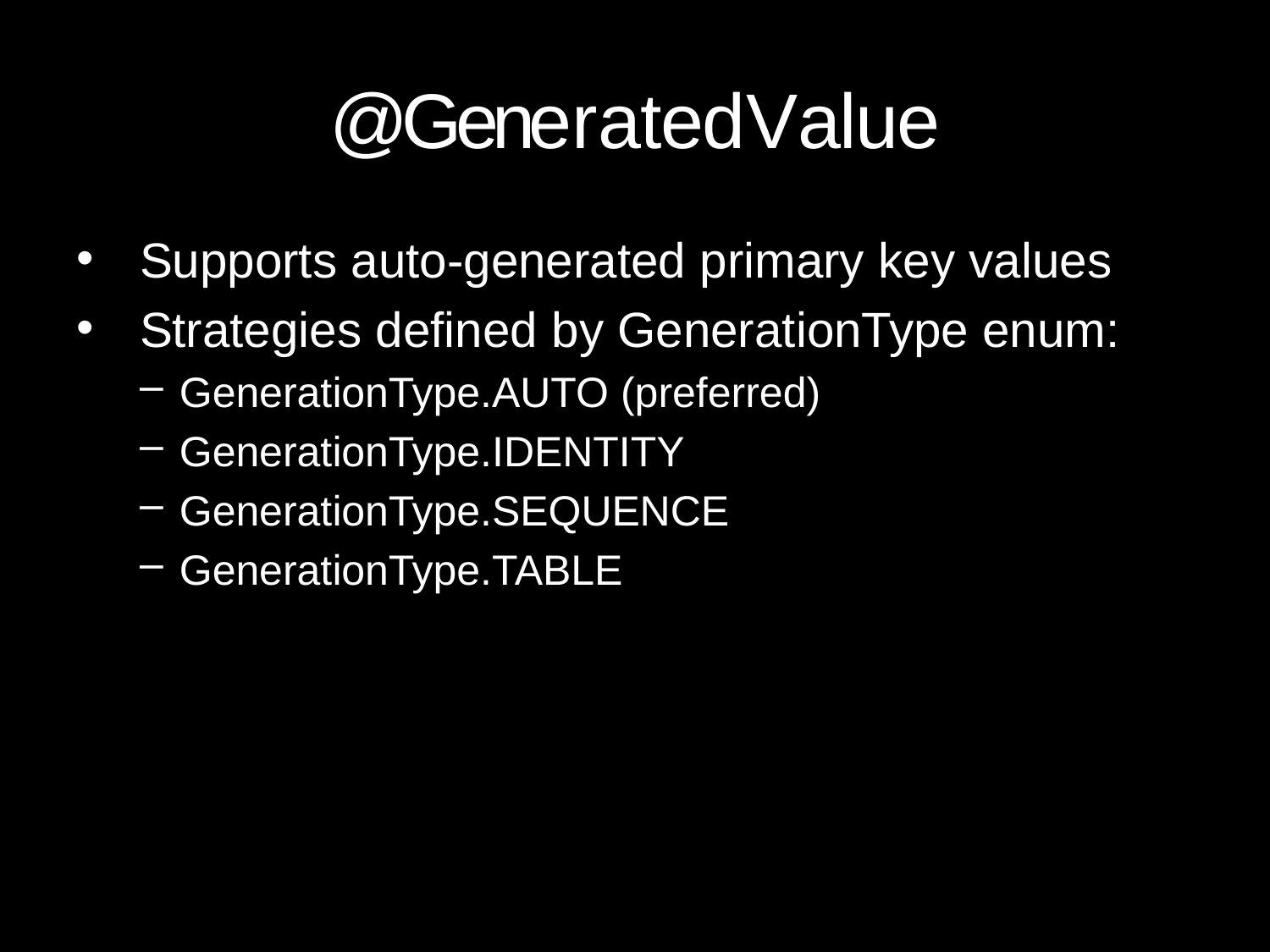

# @GeneratedValue
Supports auto-generated primary key values
Strategies defined by GenerationType enum:
GenerationType.AUTO (preferred)
GenerationType.IDENTITY
GenerationType.SEQUENCE
GenerationType.TABLE